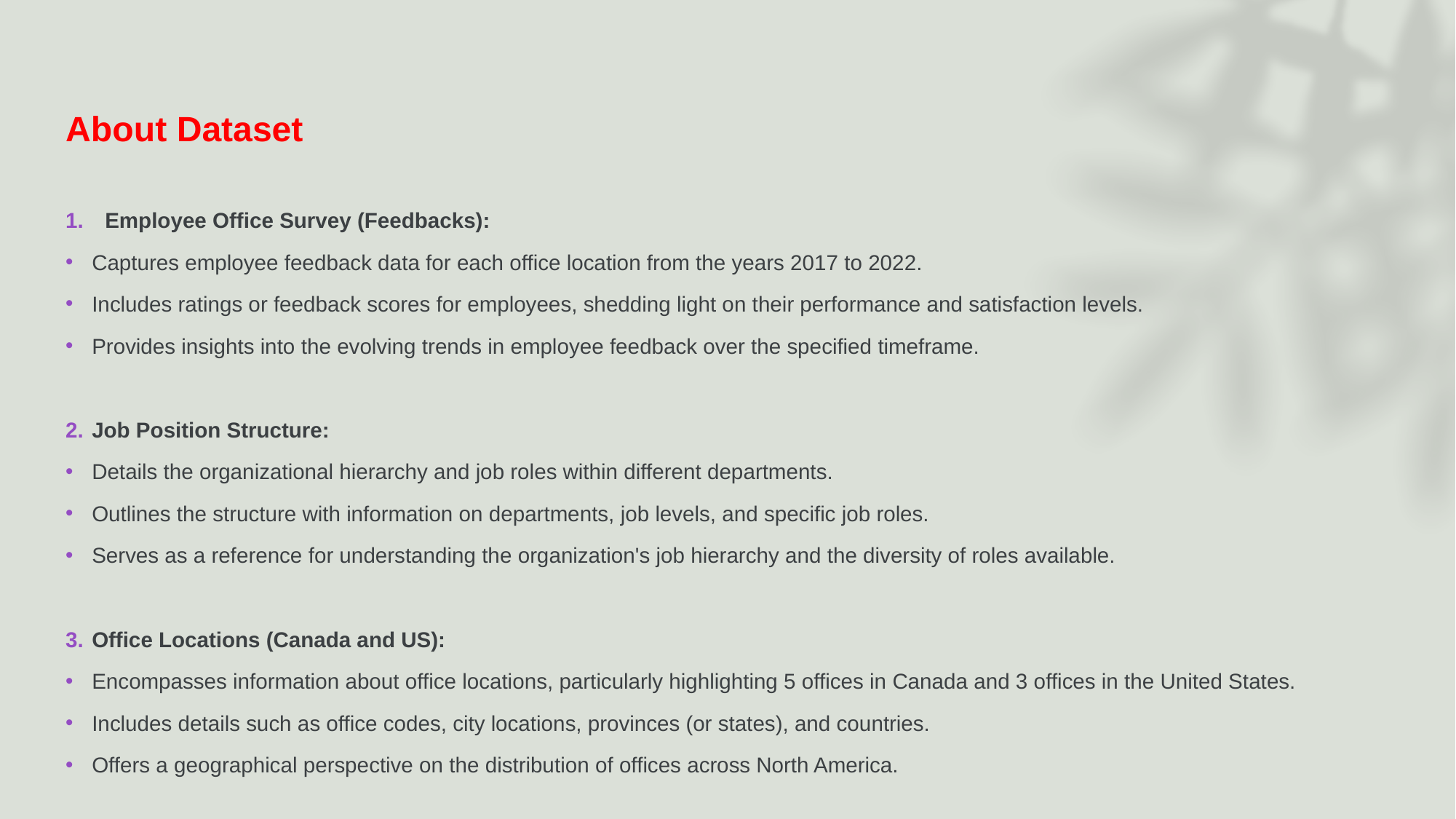

About Dataset

Employee Office Survey (Feedbacks):
Captures employee feedback data for each office location from the years 2017 to 2022.
Includes ratings or feedback scores for employees, shedding light on their performance and satisfaction levels.
Provides insights into the evolving trends in employee feedback over the specified timeframe.

Job Position Structure:
Details the organizational hierarchy and job roles within different departments.
Outlines the structure with information on departments, job levels, and specific job roles.
Serves as a reference for understanding the organization's job hierarchy and the diversity of roles available.

Office Locations (Canada and US):
Encompasses information about office locations, particularly highlighting 5 offices in Canada and 3 offices in the United States.
Includes details such as office codes, city locations, provinces (or states), and countries.
Offers a geographical perspective on the distribution of offices across North America.